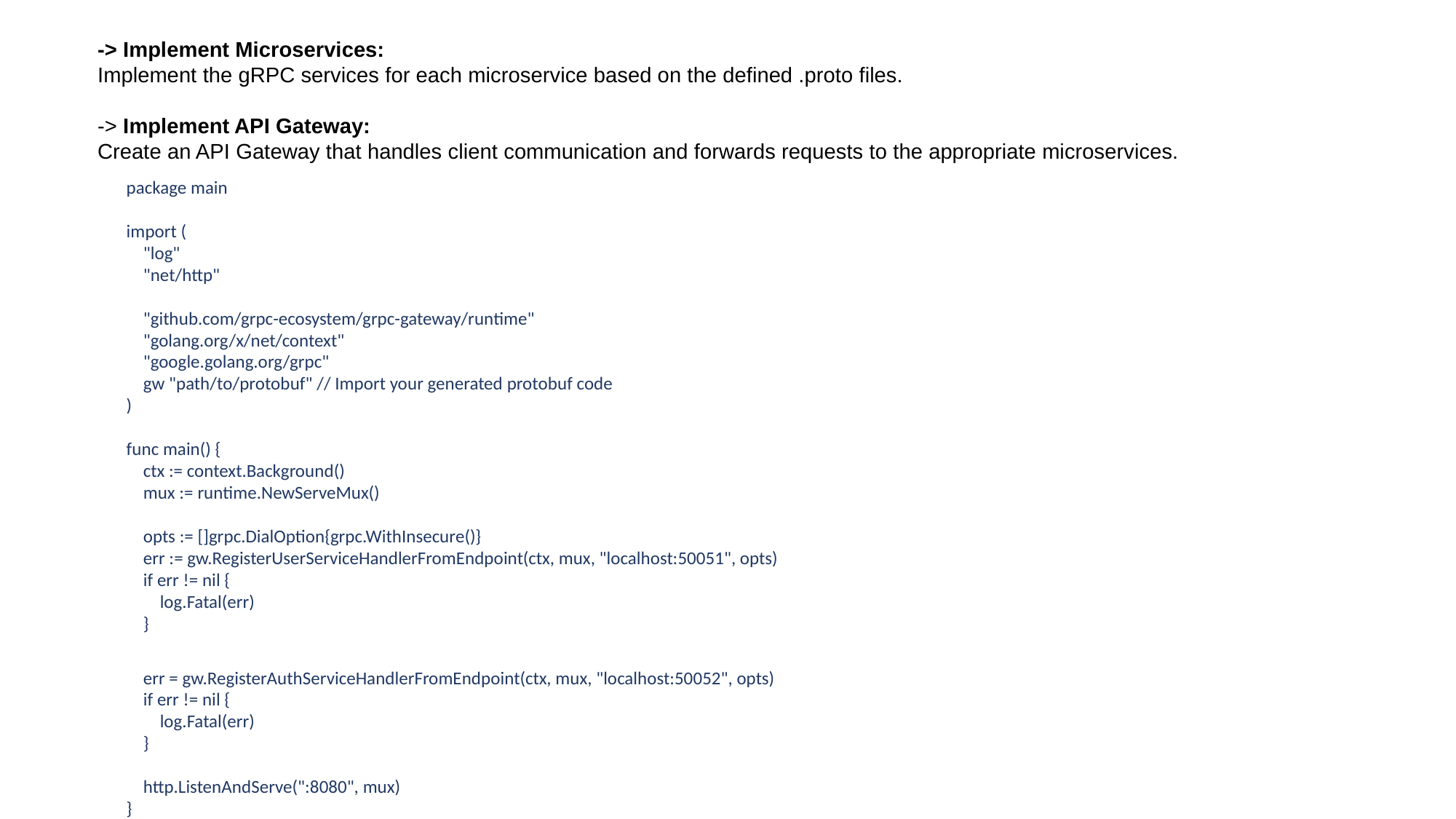

-> Implement Microservices:
Implement the gRPC services for each microservice based on the defined .proto files.

-> Implement API Gateway:
Create an API Gateway that handles client communication and forwards requests to the appropriate microservices.

package main

import (
    "log"
    "net/http"

    "github.com/grpc-ecosystem/grpc-gateway/runtime"
    "golang.org/x/net/context"
    "google.golang.org/grpc"
    gw "path/to/protobuf" // Import your generated protobuf code
)

func main() {
    ctx := context.Background()
    mux := runtime.NewServeMux()

    opts := []grpc.DialOption{grpc.WithInsecure()}
    err := gw.RegisterUserServiceHandlerFromEndpoint(ctx, mux, "localhost:50051", opts)
    if err != nil {
        log.Fatal(err)
    }

    err = gw.RegisterAuthServiceHandlerFromEndpoint(ctx, mux, "localhost:50052", opts)
    if err != nil {
        log.Fatal(err)
    }

    http.ListenAndServe(":8080", mux)
}